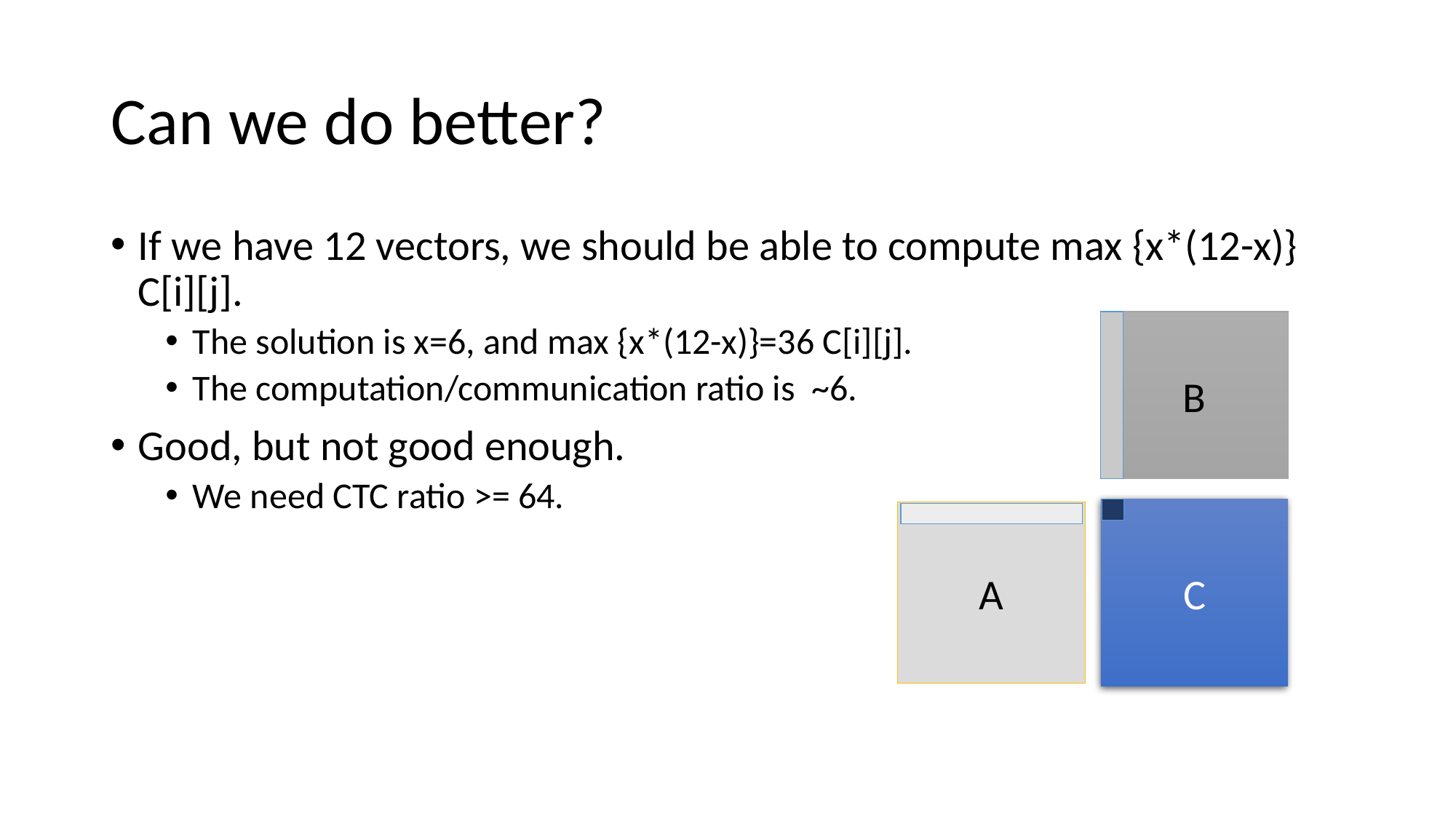

# Can we do better?
If we have 12 vectors, we should be able to compute max {x*(12-x)} C[i][j].
The solution is x=6, and max {x*(12-x)}=36 C[i][j].
The computation/communication ratio is  ~6.
Good, but not good enough.
We need CTC ratio >= 64.

B
C

A